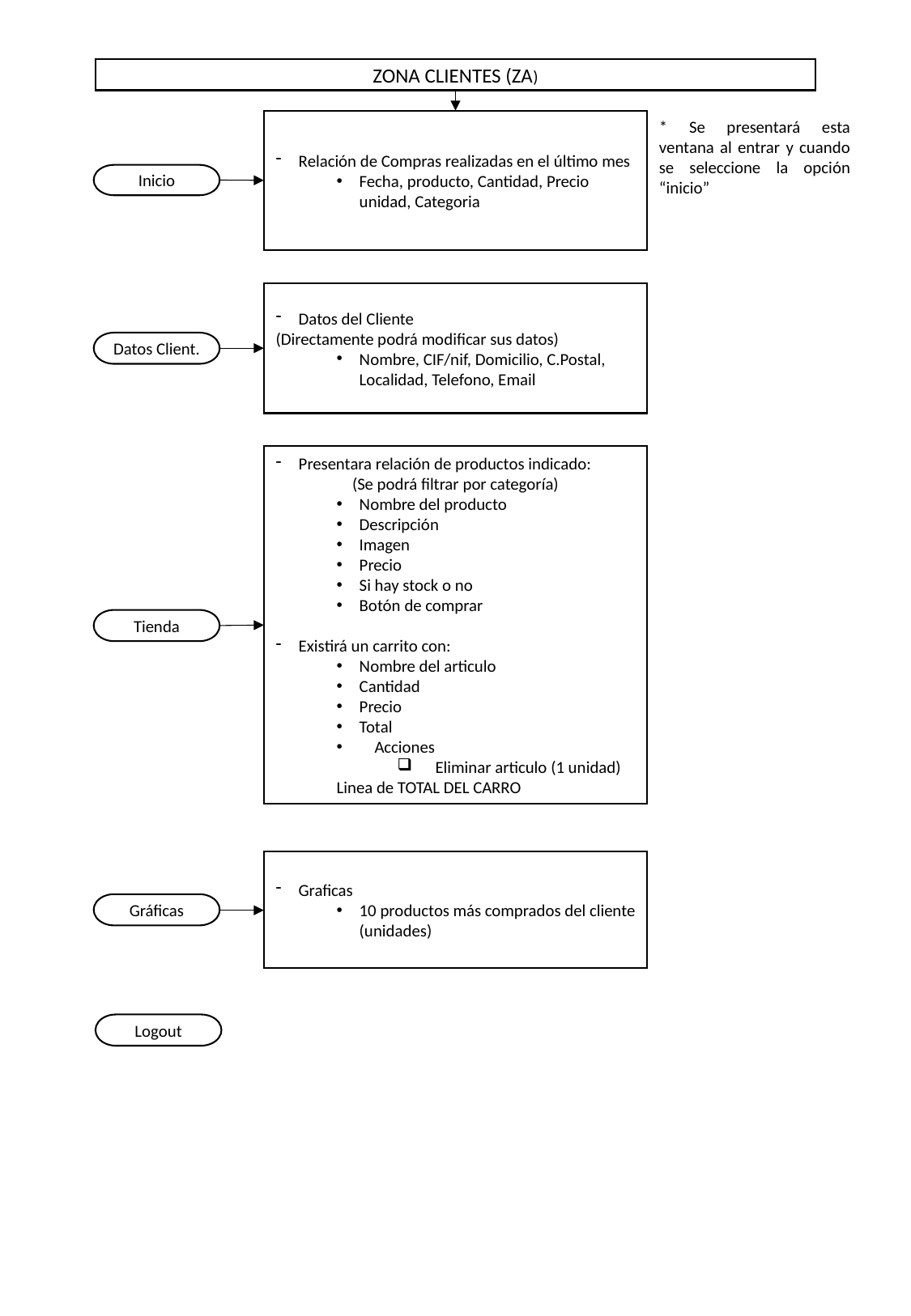

ZONA CLIENTES (ZA)
Relación de Compras realizadas en el último mes
Fecha, producto, Cantidad, Precio unidad, Categoria
* Se presentará esta ventana al entrar y cuando se seleccione la opción “inicio”
Inicio
Datos del Cliente
(Directamente podrá modificar sus datos)
Nombre, CIF/nif, Domicilio, C.Postal, Localidad, Telefono, Email
Datos Client.
Presentara relación de productos indicado:
(Se podrá filtrar por categoría)
Nombre del producto
Descripción
Imagen
Precio
Si hay stock o no
Botón de comprar

Existirá un carrito con:
Nombre del articulo
Cantidad
Precio
Total
Acciones
Eliminar articulo (1 unidad)
Linea de TOTAL DEL CARRO
Tienda
Graficas
10 productos más comprados del cliente (unidades)
Gráficas
Logout